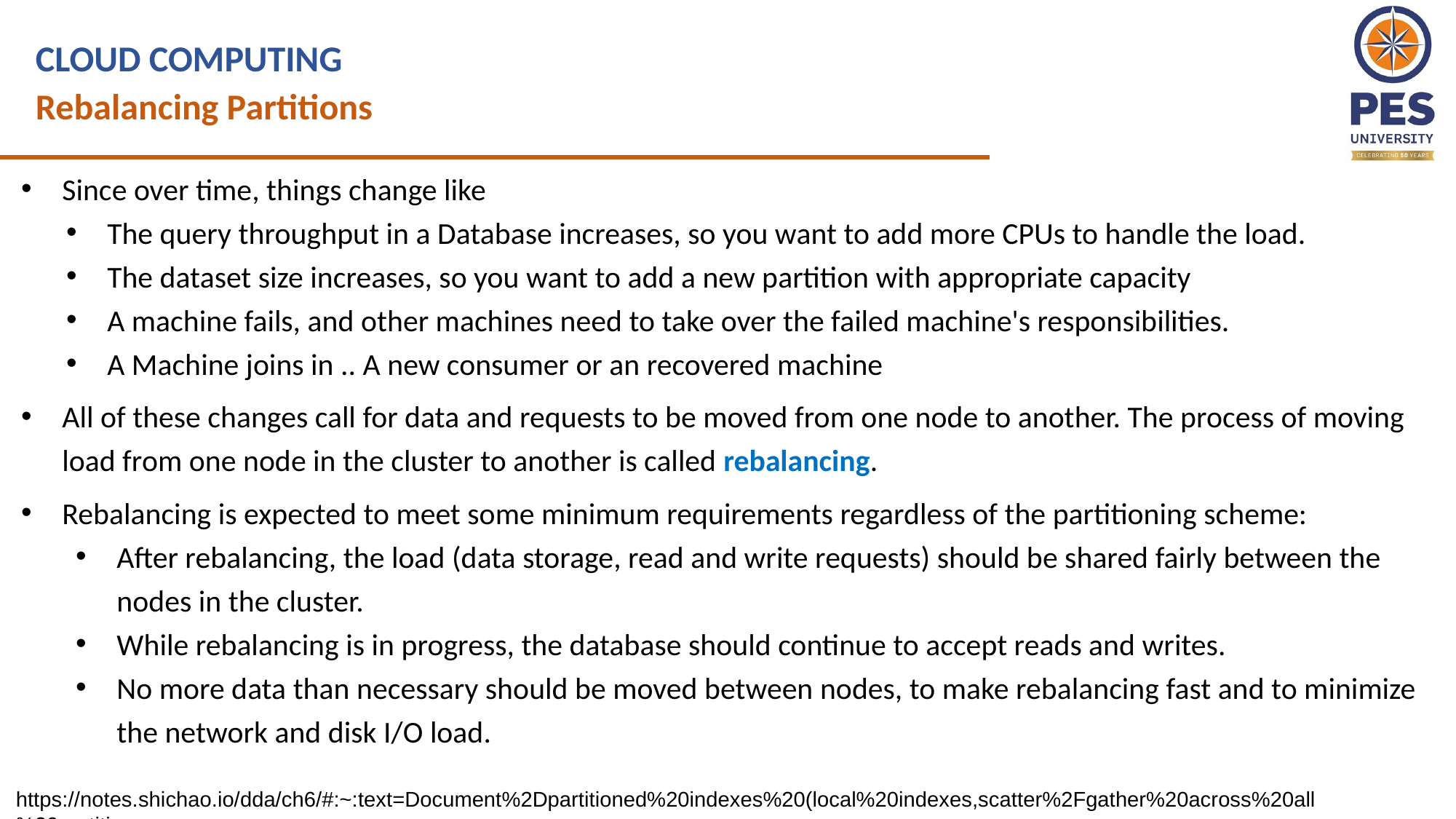

CLOUD COMPUTING
Rebalancing Partitions
Since over time, things change like
The query throughput in a Database increases, so you want to add more CPUs to handle the load.
The dataset size increases, so you want to add a new partition with appropriate capacity
A machine fails, and other machines need to take over the failed machine's responsibilities.
A Machine joins in .. A new consumer or an recovered machine
All of these changes call for data and requests to be moved from one node to another. The process of moving load from one node in the cluster to another is called rebalancing.
Rebalancing is expected to meet some minimum requirements regardless of the partitioning scheme:
After rebalancing, the load (data storage, read and write requests) should be shared fairly between the nodes in the cluster.
While rebalancing is in progress, the database should continue to accept reads and writes.
No more data than necessary should be moved between nodes, to make rebalancing fast and to minimize the network and disk I/O load.
https://notes.shichao.io/dda/ch6/#:~:text=Document%2Dpartitioned%20indexes%20(local%20indexes,scatter%2Fgather%20across%20all%20partitions